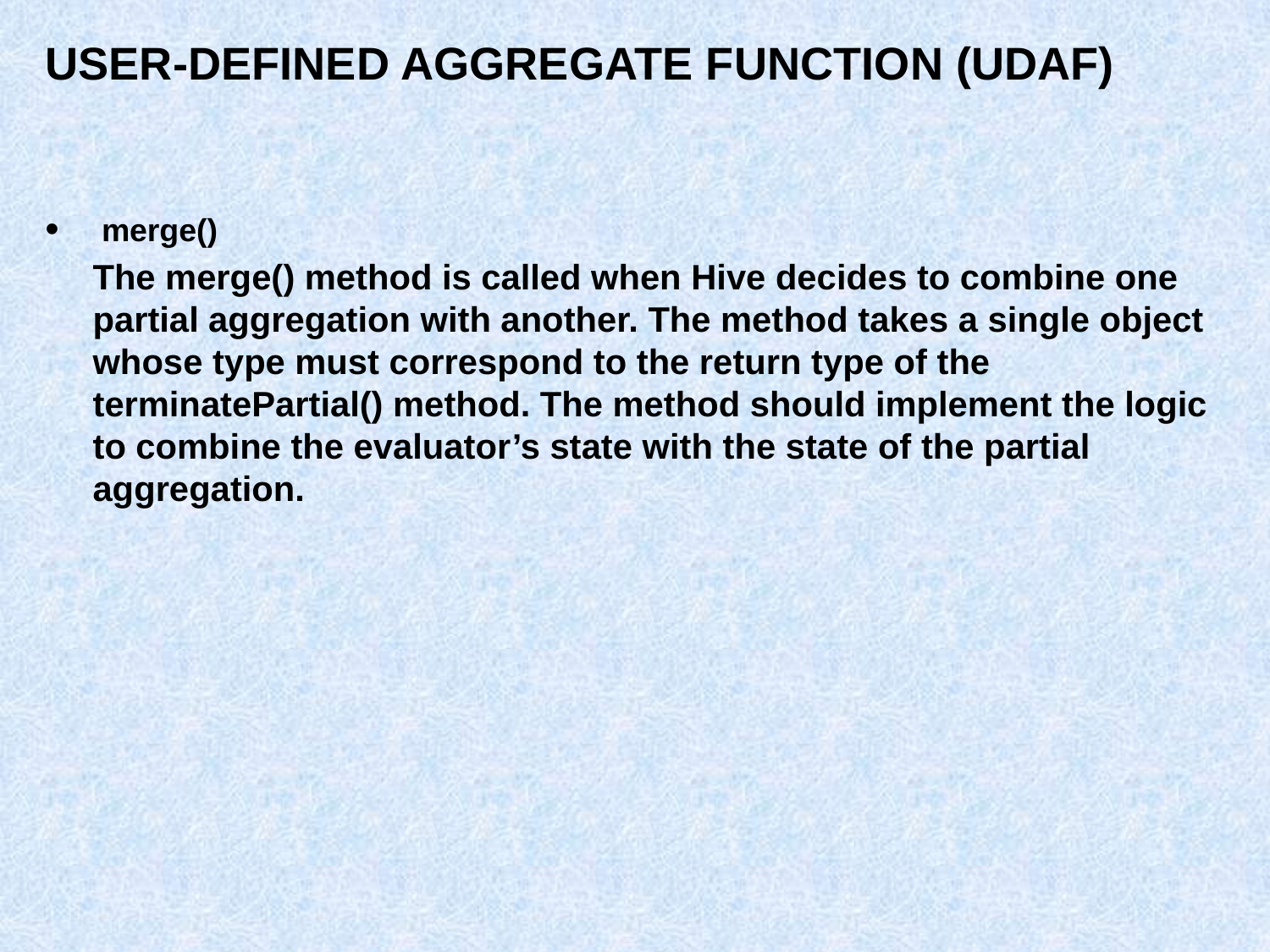

# User-defined Aggregate function (UDAF)

 merge()
	The merge() method is called when Hive decides to combine one partial aggregation with another. The method takes a single object whose type must correspond to the return type of the terminatePartial() method. The method should implement the logic to combine the evaluator’s state with the state of the partial aggregation.